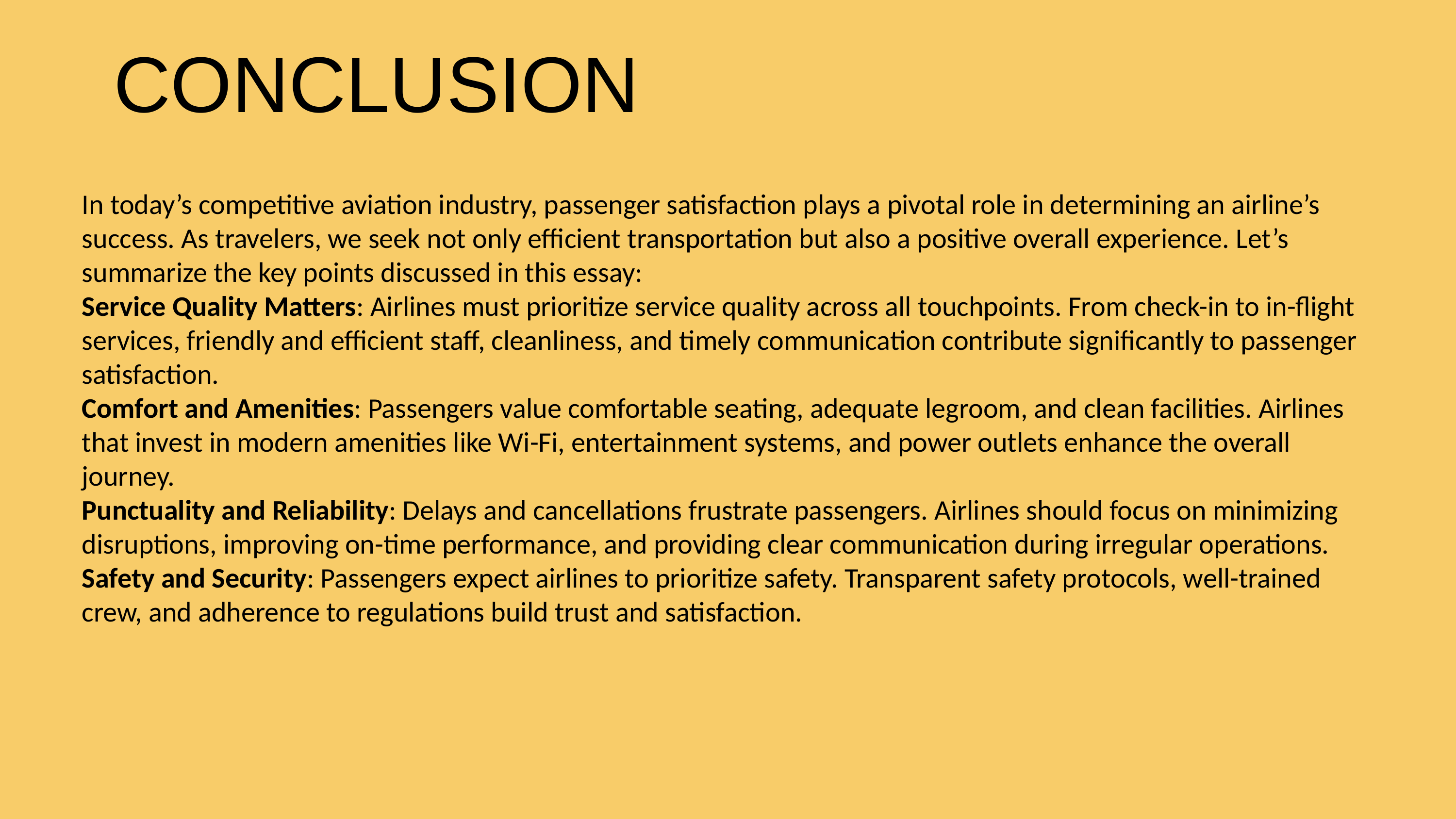

CONCLUSION

In today’s competitive aviation industry, passenger satisfaction plays a pivotal role in determining an airline’s success. As travelers, we seek not only efficient transportation but also a positive overall experience. Let’s summarize the key points discussed in this essay:
Service Quality Matters: Airlines must prioritize service quality across all touchpoints. From check-in to in-flight services, friendly and efficient staff, cleanliness, and timely communication contribute significantly to passenger satisfaction.
Comfort and Amenities: Passengers value comfortable seating, adequate legroom, and clean facilities. Airlines that invest in modern amenities like Wi-Fi, entertainment systems, and power outlets enhance the overall journey.
Punctuality and Reliability: Delays and cancellations frustrate passengers. Airlines should focus on minimizing disruptions, improving on-time performance, and providing clear communication during irregular operations.
Safety and Security: Passengers expect airlines to prioritize safety. Transparent safety protocols, well-trained crew, and adherence to regulations build trust and satisfaction.